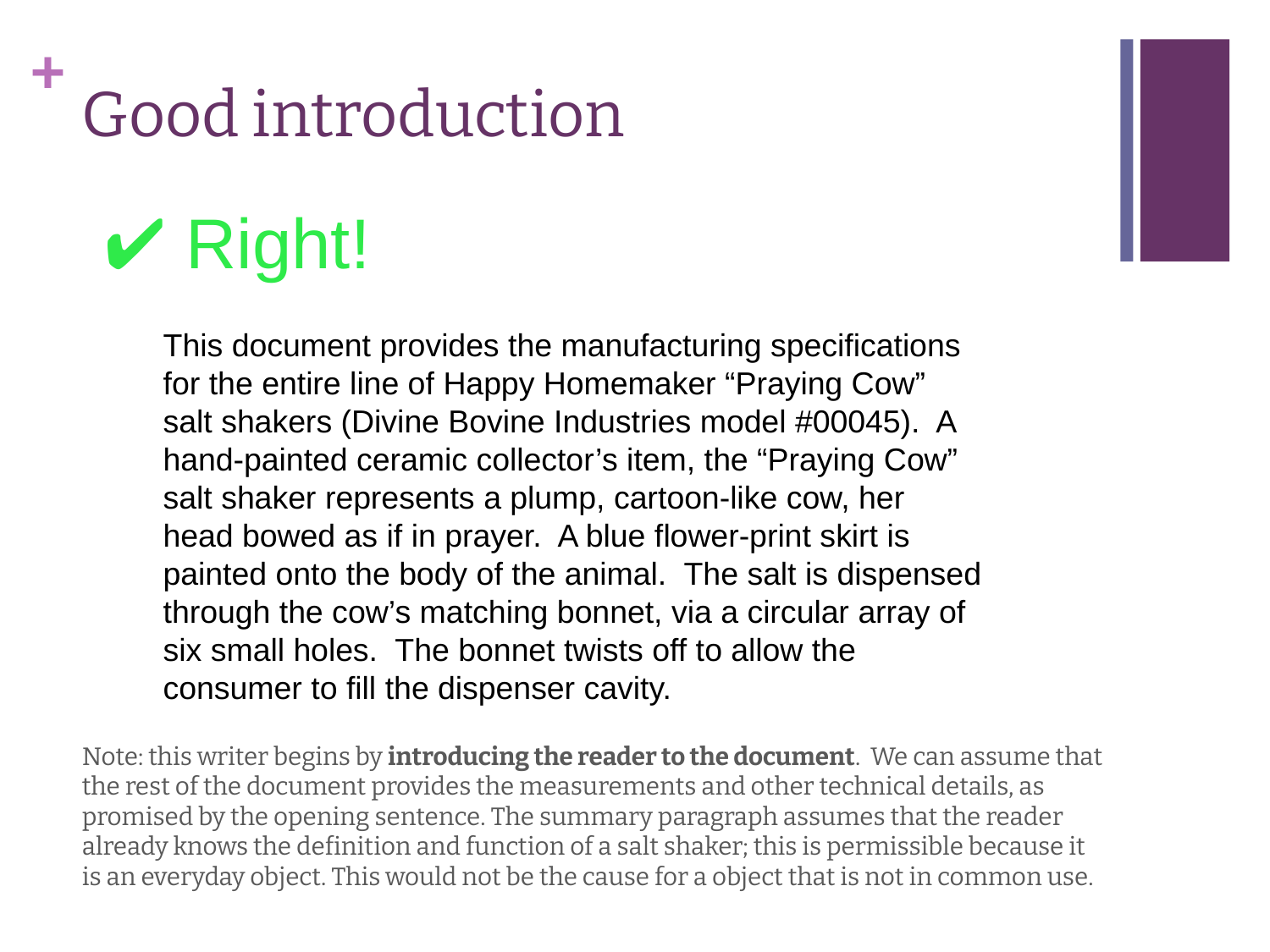

# Good introduction
✔ Right!
This document provides the manufacturing specifications for the entire line of Happy Homemaker “Praying Cow” salt shakers (Divine Bovine Industries model #00045).  A hand-painted ceramic collector’s item, the “Praying Cow” salt shaker represents a plump, cartoon-like cow, her head bowed as if in prayer.  A blue flower-print skirt is painted onto the body of the animal.  The salt is dispensed through the cow’s matching bonnet, via a circular array of six small holes.  The bonnet twists off to allow the consumer to fill the dispenser cavity.
Note: this writer begins by introducing the reader to the document.  We can assume that the rest of the document provides the measurements and other technical details, as promised by the opening sentence. The summary paragraph assumes that the reader already knows the definition and function of a salt shaker; this is permissible because it is an everyday object. This would not be the cause for a object that is not in common use.